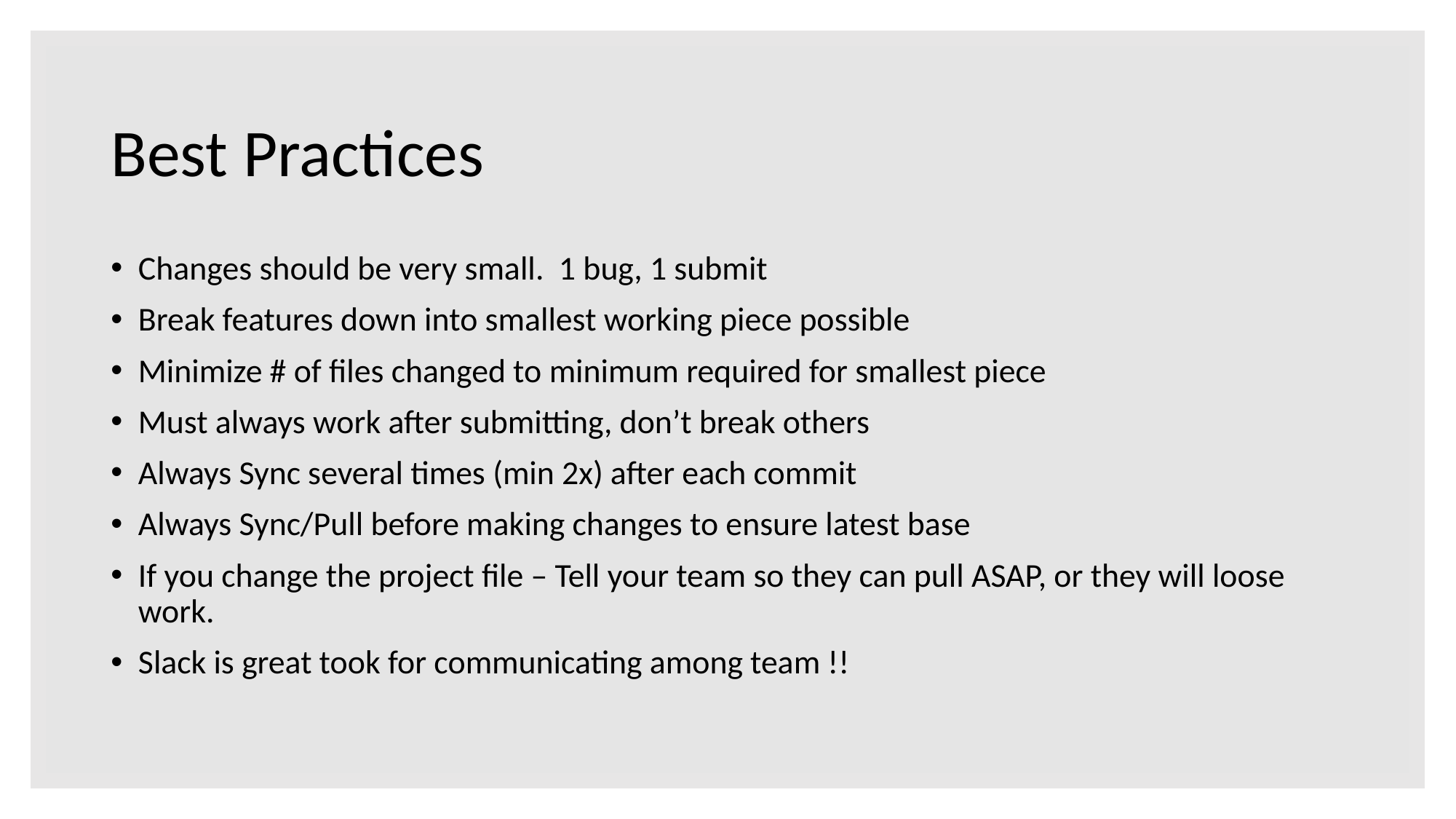

# Best Practices
Changes should be very small.  1 bug, 1 submit
Break features down into smallest working piece possible
Minimize # of files changed to minimum required for smallest piece
Must always work after submitting, don’t break others
Always Sync several times (min 2x) after each commit
Always Sync/Pull before making changes to ensure latest base
If you change the project file – Tell your team so they can pull ASAP, or they will loose work.
Slack is great took for communicating among team !!